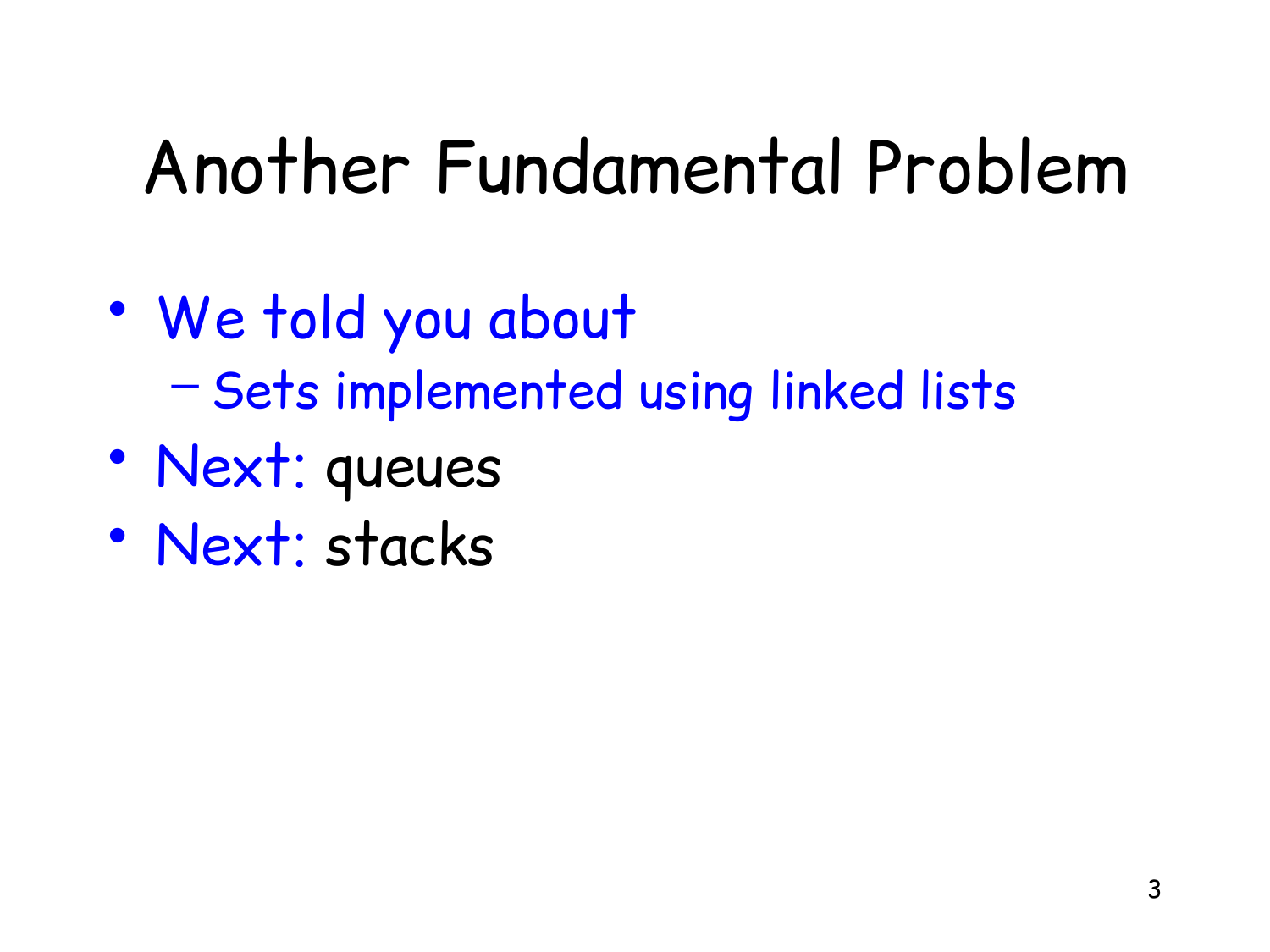

# Another Fundamental Problem
We told you about
Sets implemented using linked lists
Next: queues
Next: stacks
3